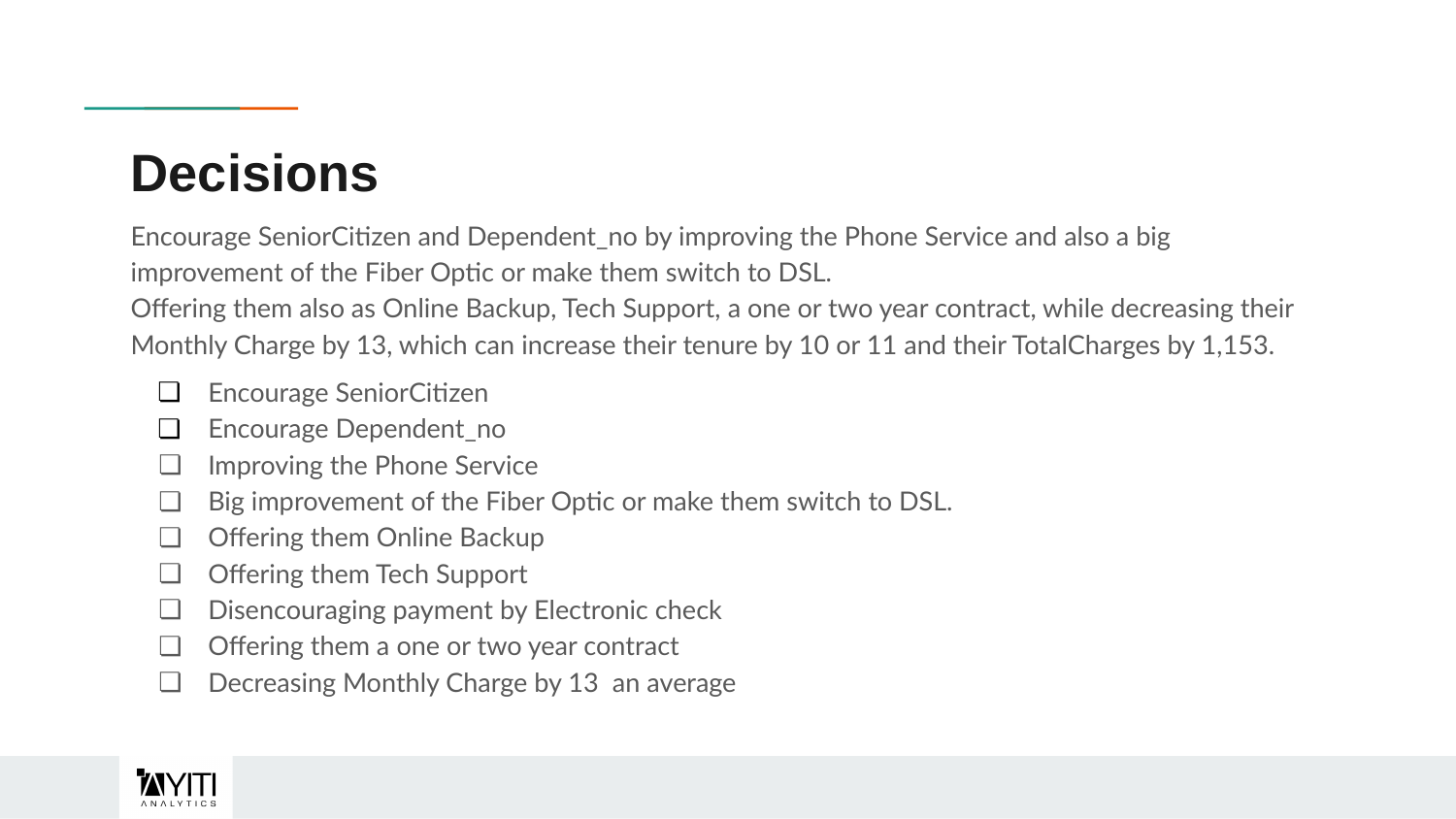

# Decisions
Encourage SeniorCitizen and Dependent_no by improving the Phone Service and also a big improvement of the Fiber Optic or make them switch to DSL.
Offering them also as Online Backup, Tech Support, a one or two year contract, while decreasing their Monthly Charge by 13, which can increase their tenure by 10 or 11 and their TotalCharges by 1,153.

Encourage SeniorCitizen
Encourage Dependent_no
Improving the Phone Service
Big improvement of the Fiber Optic or make them switch to DSL.
Offering them Online Backup
Offering them Tech Support
Disencouraging payment by Electronic check
Offering them a one or two year contract
Decreasing Monthly Charge by 13  an average